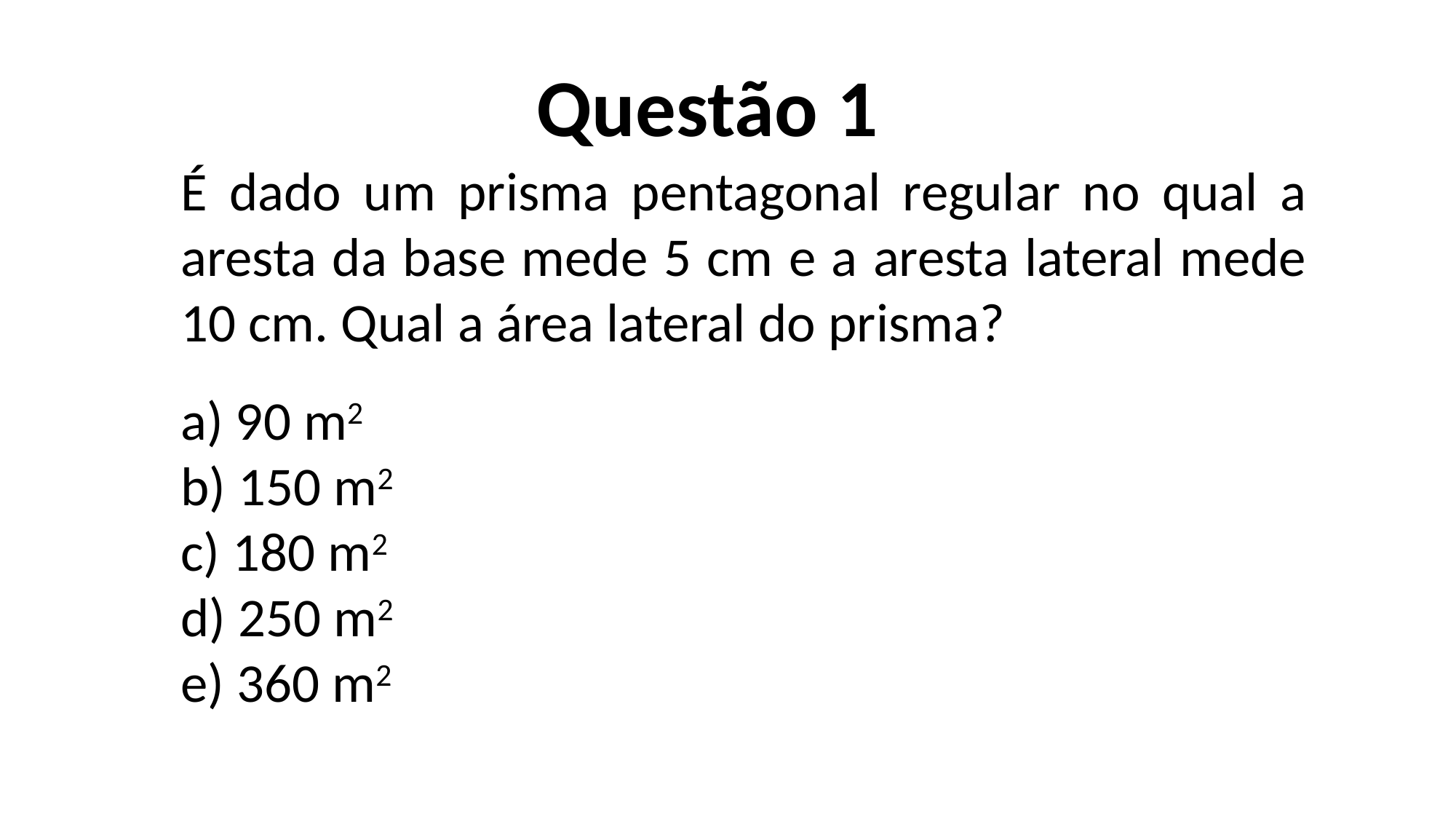

Questão 1
É dado um prisma pentagonal regular no qual a aresta da base mede 5 cm e a aresta lateral mede 10 cm. Qual a área lateral do prisma?

a) 90 m2
b) 150 m2
c) 180 m2
d) 250 m2
e) 360 m2